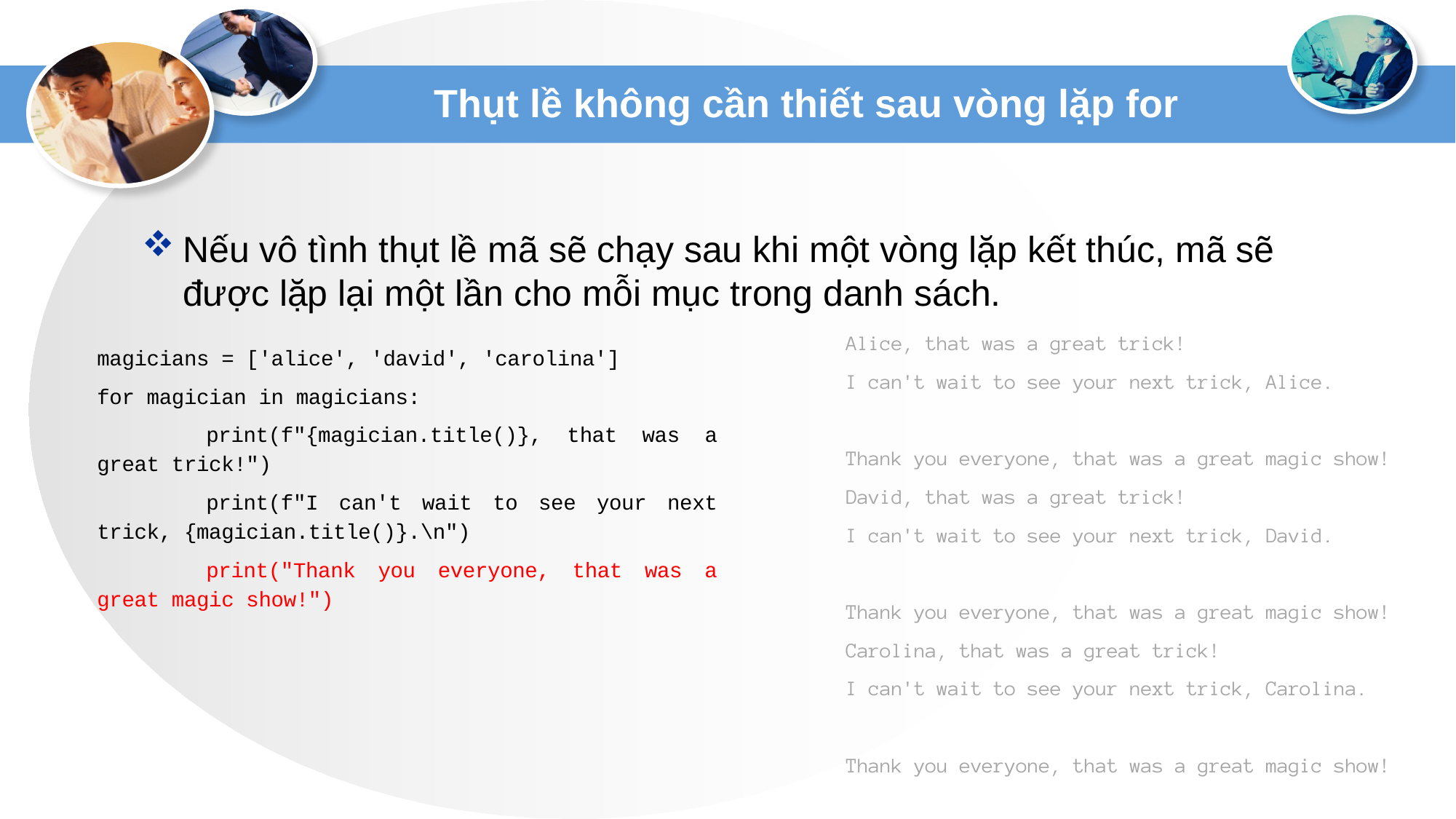

# Thụt lề không cần thiết sau vòng lặp for
Nếu vô tình thụt lề mã sẽ chạy sau khi một vòng lặp kết thúc, mã sẽ được lặp lại một lần cho mỗi mục trong danh sách.
Alice, that was a great trick!
I can't wait to see your next trick, Alice.

Thank you everyone, that was a great magic show!
David, that was a great trick!
I can't wait to see your next trick, David.

Thank you everyone, that was a great magic show!
Carolina, that was a great trick!
I can't wait to see your next trick, Carolina.

Thank you everyone, that was a great magic show!
magicians = ['alice', 'david', 'carolina']
for magician in magicians:
	print(f"{magician.title()}, that was a great trick!")
	print(f"I can't wait to see your next trick, {magician.title()}.\n")
	print("Thank you everyone, that was a great magic show!")